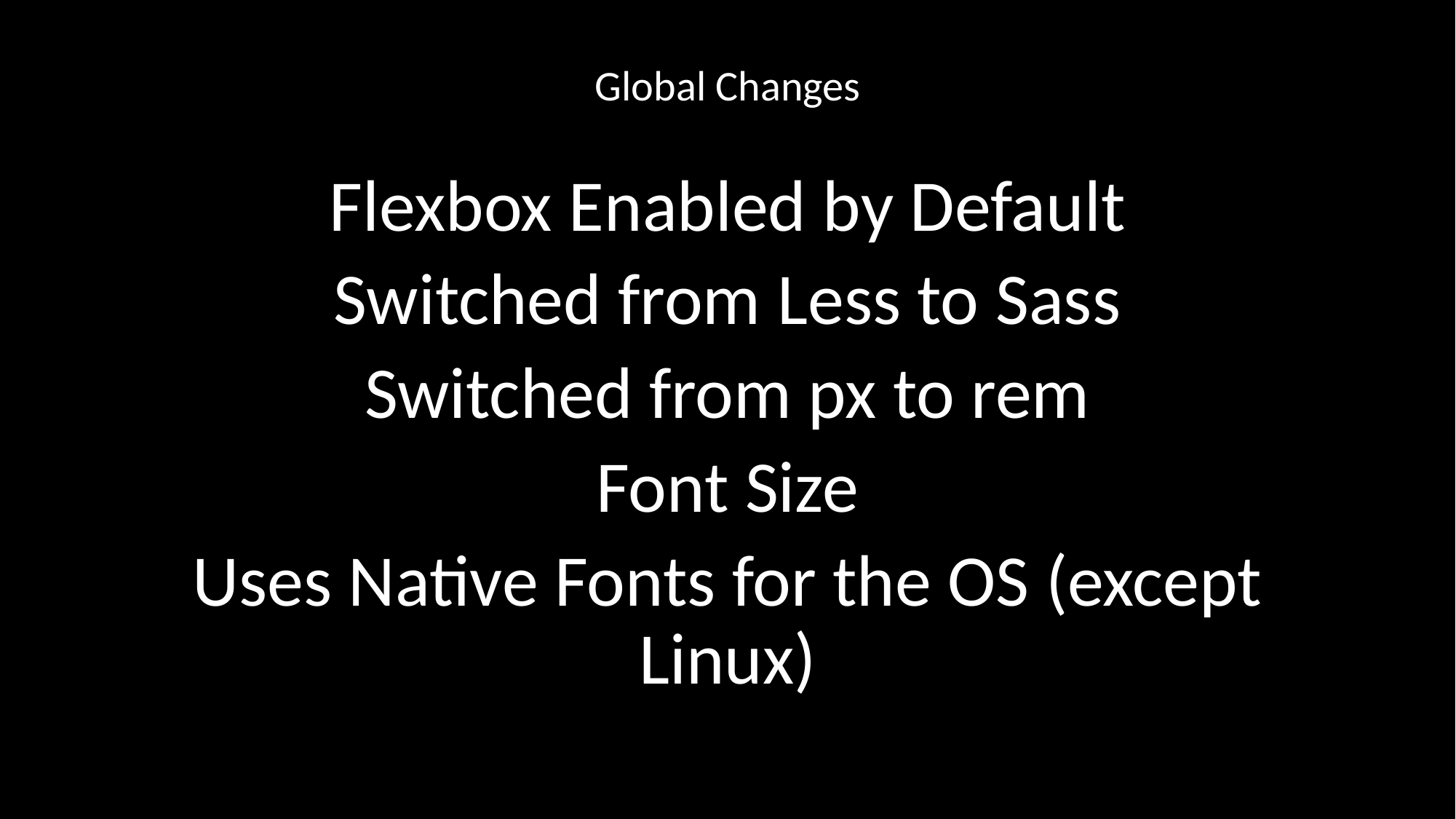

# Global Changes
Flexbox Enabled by Default
Switched from Less to Sass
Switched from px to rem
Font Size
Uses Native Fonts for the OS (except Linux)